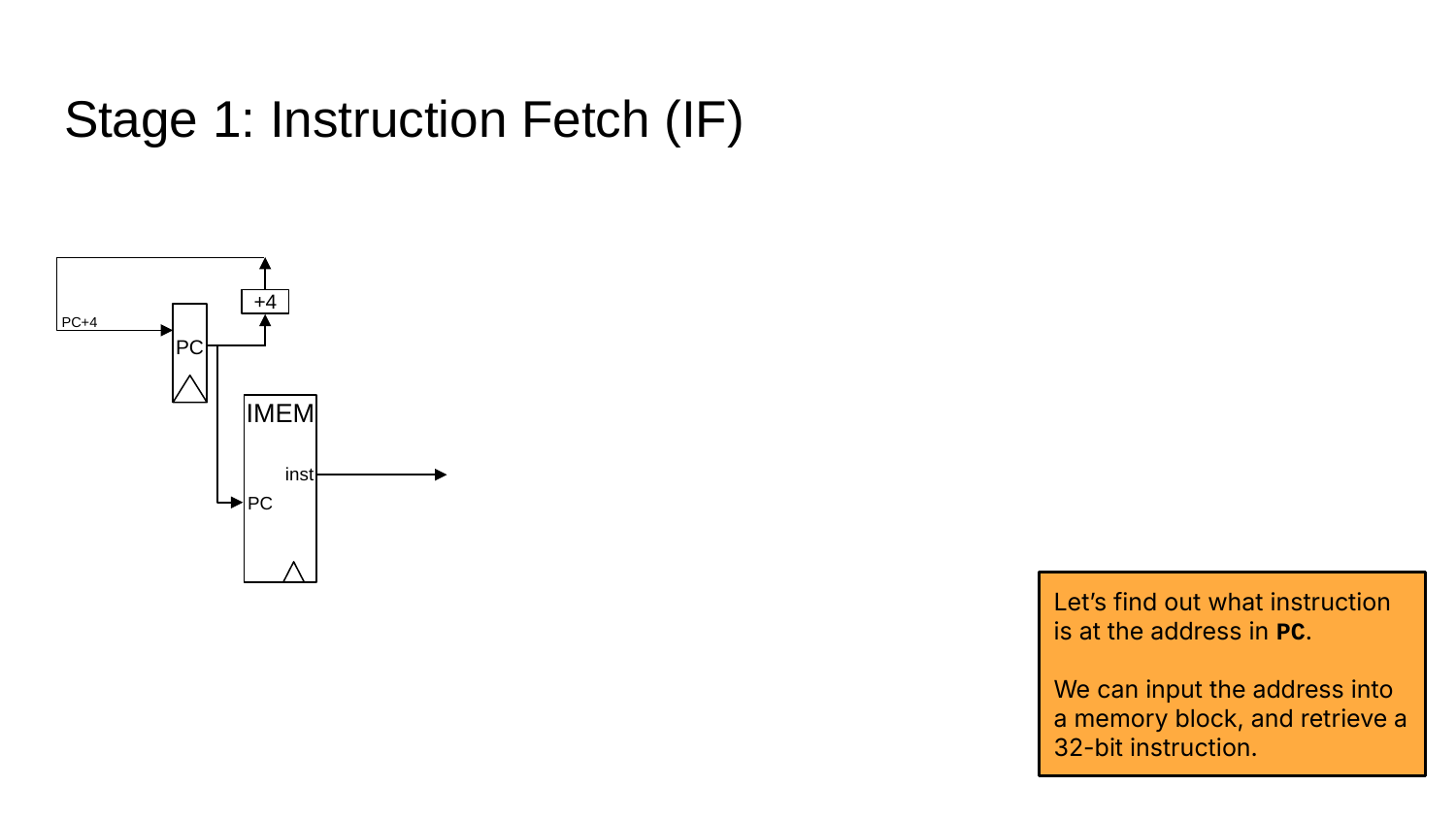

# Stage 1: Instruction Fetch (IF)

+4

PC

PC+4

IMEM
inst
PC

Let’s find out what instruction is at the address in PC.

We can input the address into a memory block, and retrieve a 32-bit instruction.